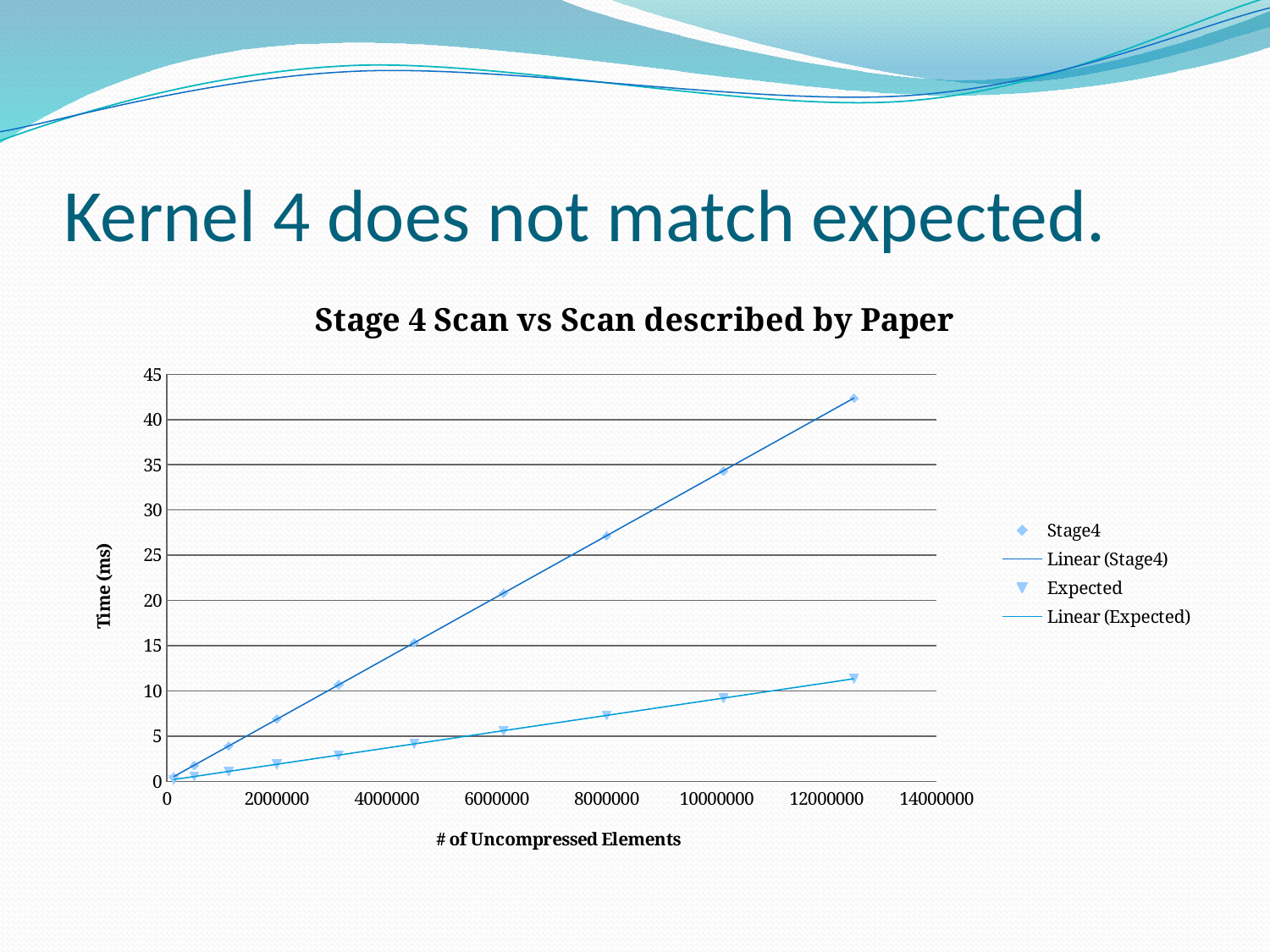

# Kernel 4 does not match expected.

### Chart: Stage 4 Scan vs Scan described by Paper

| Category | Stage4 | Expected |
|---|---|---|